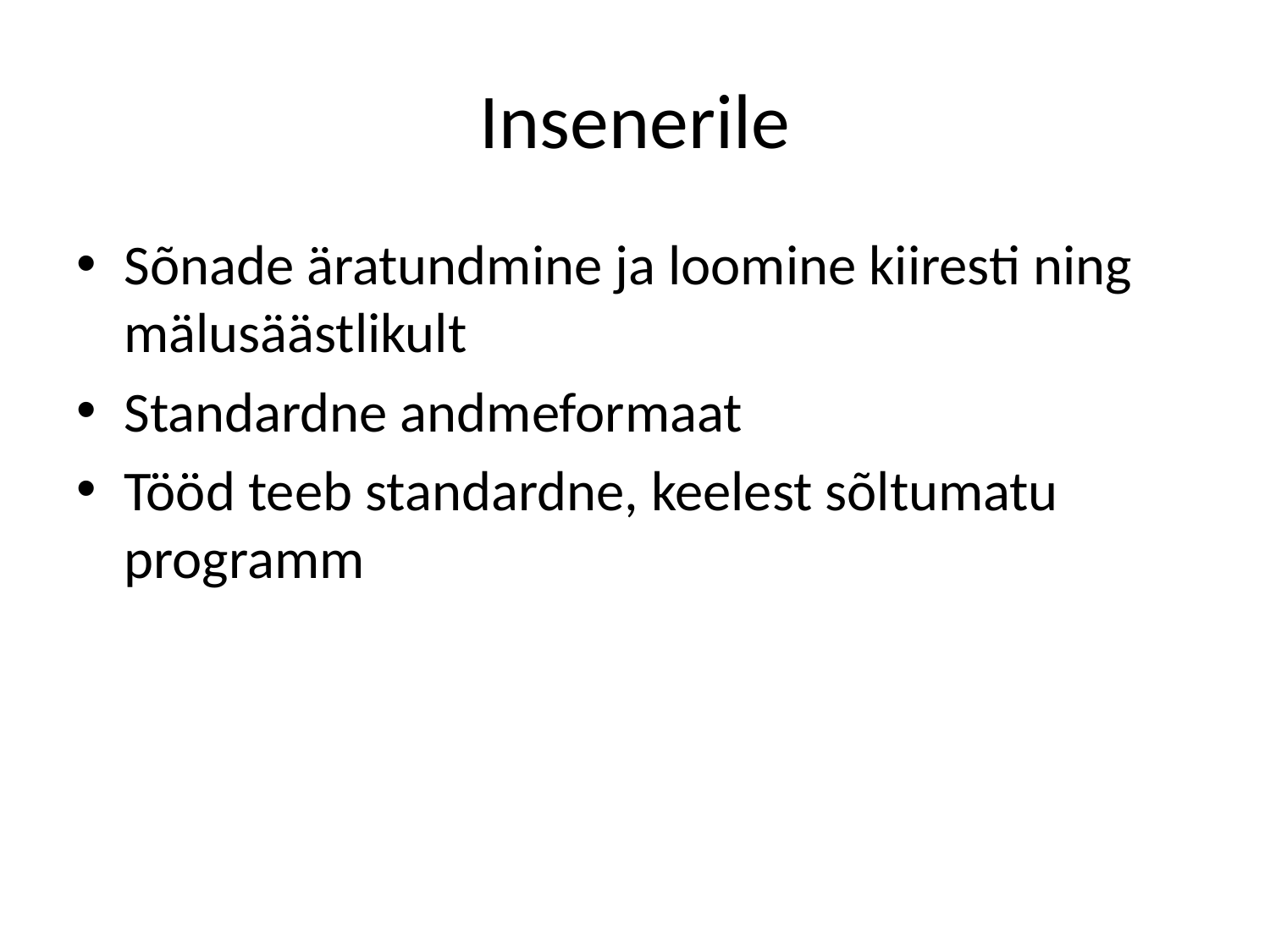

# Insenerile
Sõnade äratundmine ja loomine kiiresti ning mälusäästlikult
Standardne andmeformaat
Tööd teeb standardne, keelest sõltumatu programm